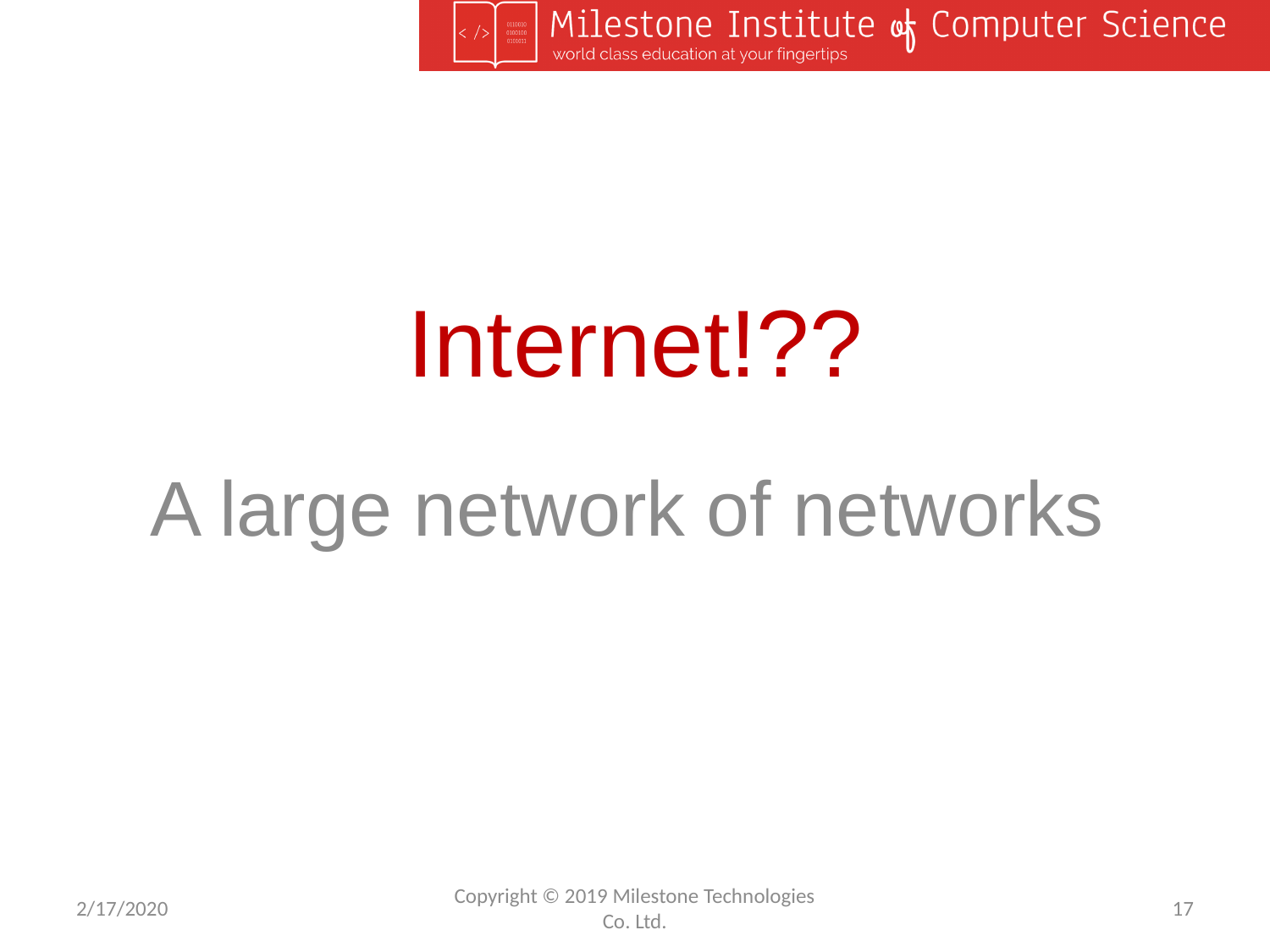

# Internet!??
A large network of networks
2/17/2020
Copyright © 2019 Milestone Technologies Co. Ltd.
17